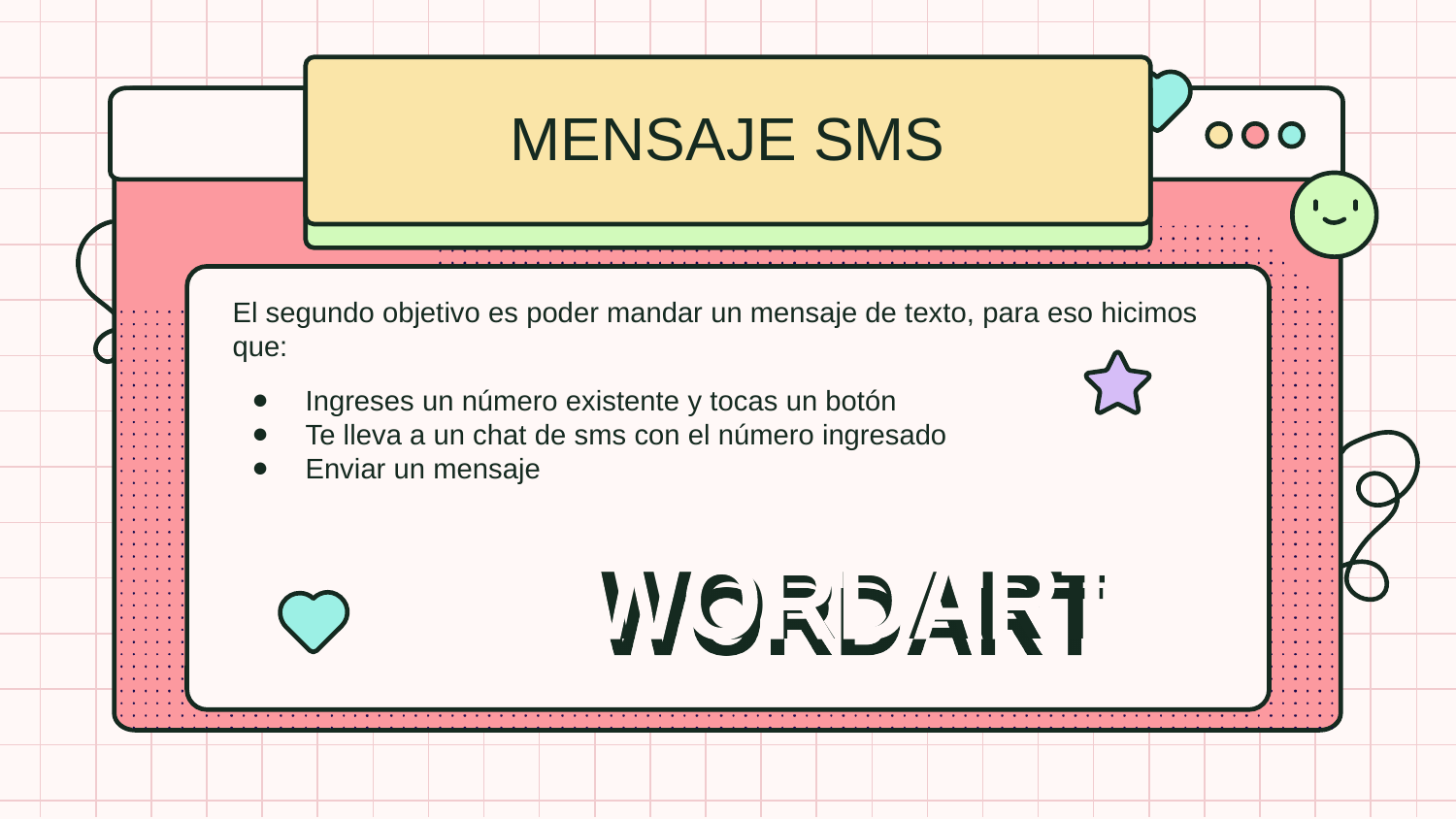

# MENSAJE SMS

El segundo objetivo es poder mandar un mensaje de texto, para eso hicimos que:
Ingreses un número existente y tocas un botón
Te lleva a un chat de sms con el número ingresado
Enviar un mensaje

WORDART
WORDART